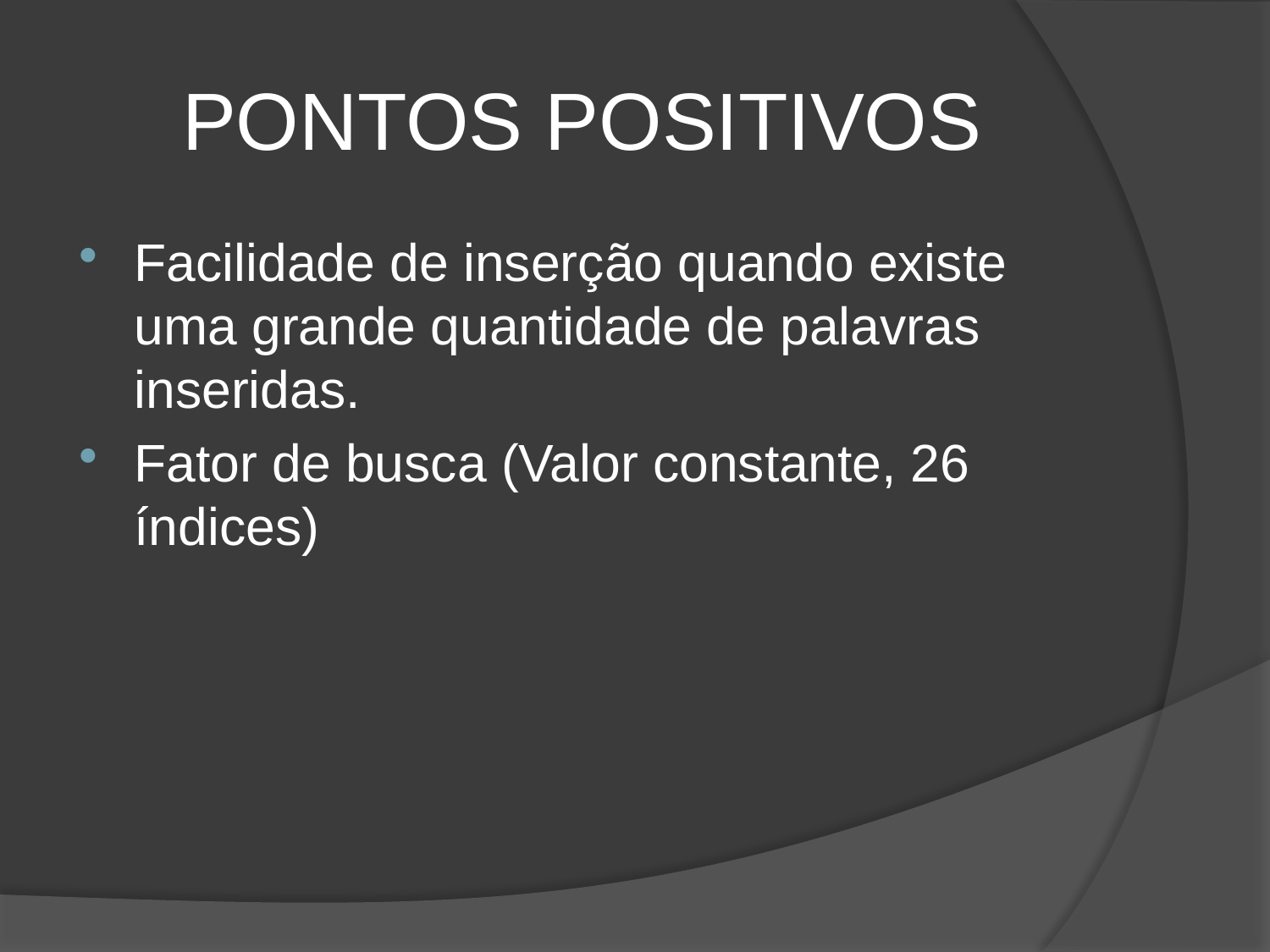

# PONTOS POSITIVOS
Facilidade de inserção quando existe uma grande quantidade de palavras inseridas.
Fator de busca (Valor constante, 26 índices)